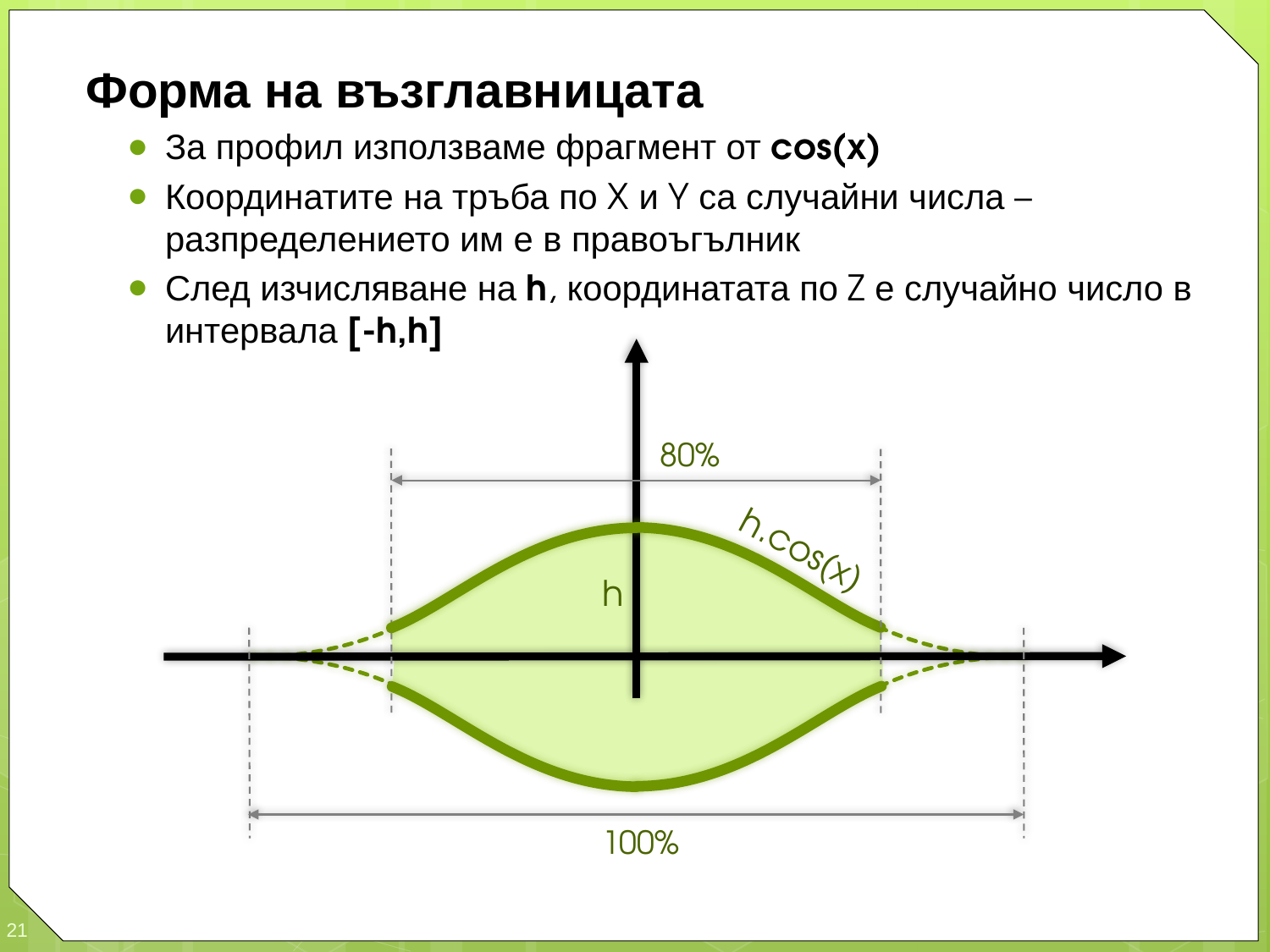

Форма на възглавницата
За профил използваме фрагмент от cos(x)
Координатите на тръба по X и Y са случайни числа – разпределението им е в правоъгълник
След изчисляване на h, координатата по Z е случайно число в интервала [-h,h]
80%

h.cos(x)

h

100%